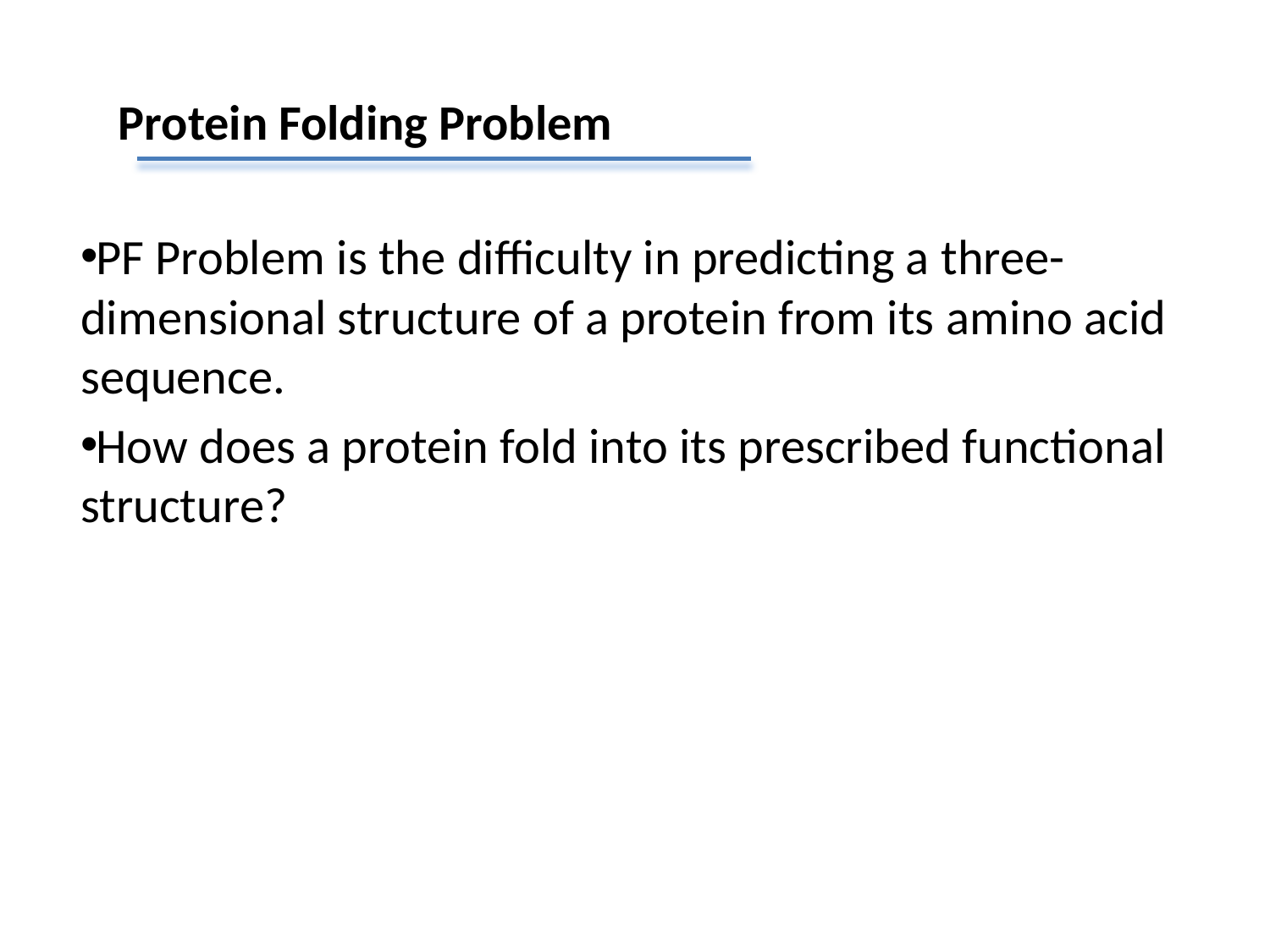

Protein Folding Problem

PF Problem is the difficulty in predicting a three-dimensional structure of a protein from its amino acid sequence.
How does a protein fold into its prescribed functional structure?